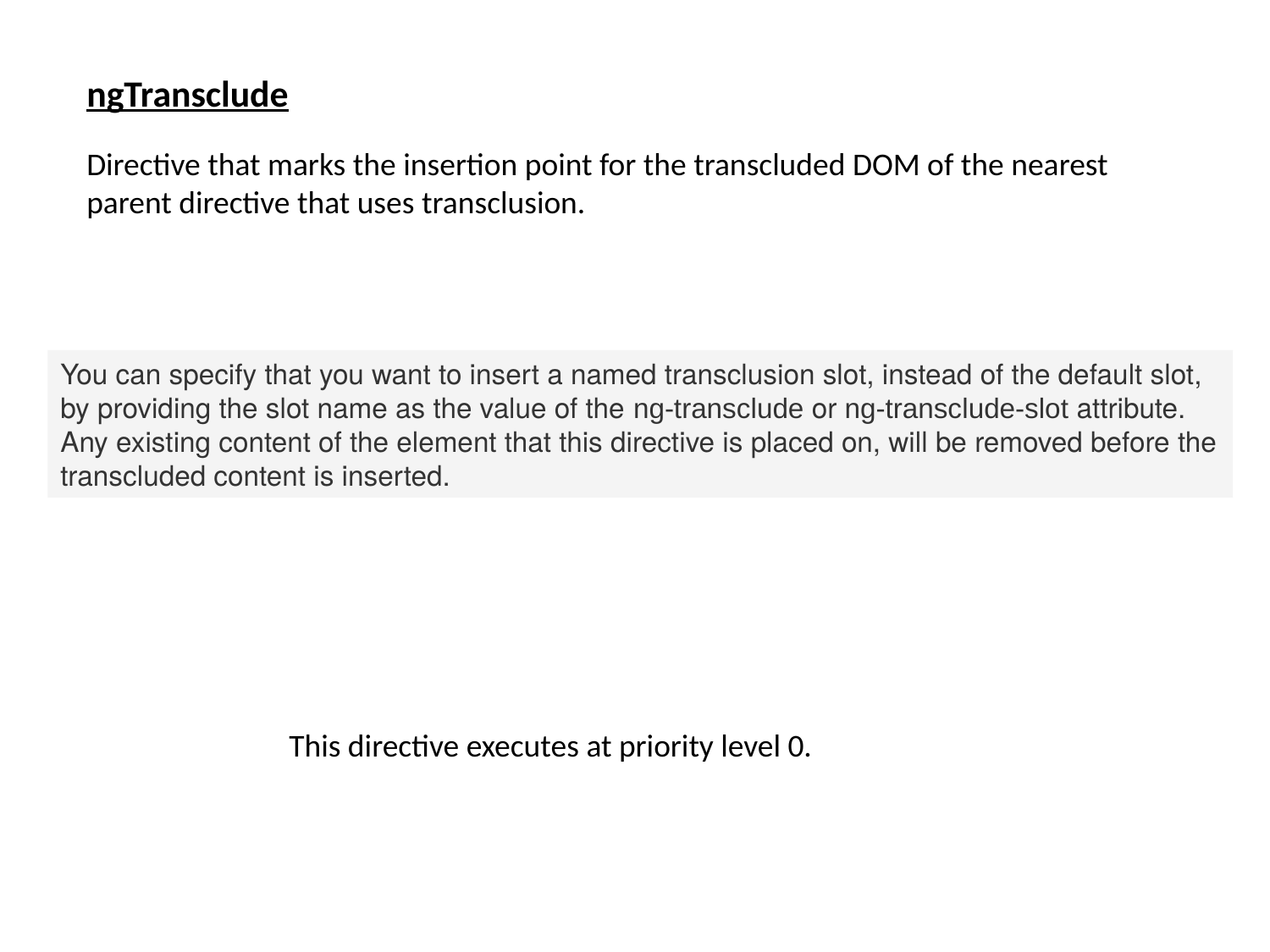

ngTransclude

Directive that marks the insertion point for the transcluded DOM of the nearest parent directive that uses transclusion.
You can specify that you want to insert a named transclusion slot, instead of the default slot, by providing the slot name as the value of the ng-transclude or ng-transclude-slot attribute.
Any existing content of the element that this directive is placed on, will be removed before the transcluded content is inserted.
This directive executes at priority level 0.